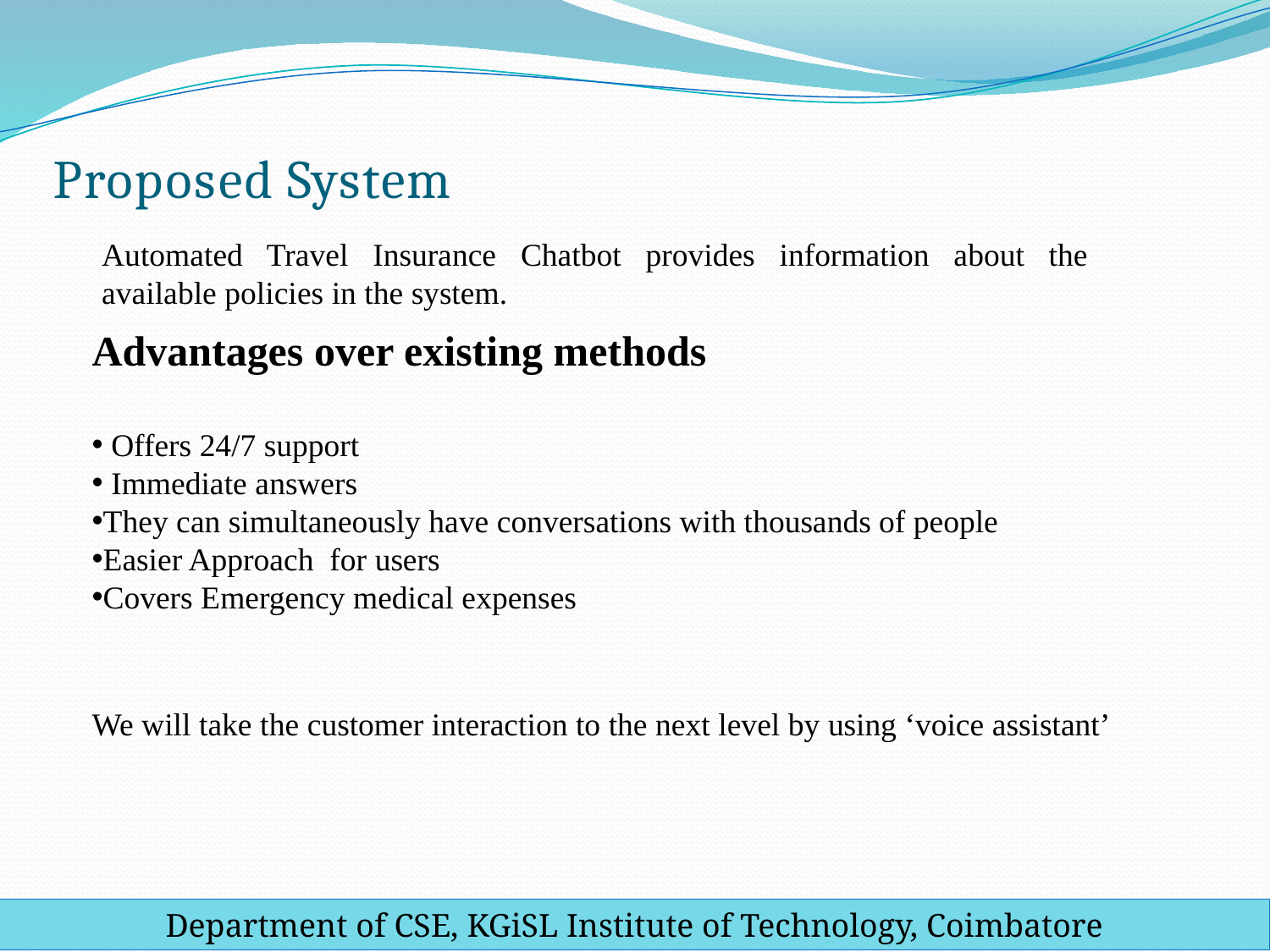

# Proposed System
Automated Travel Insurance Chatbot provides information about the available policies in the system.
Advantages over existing methods

 Offers 24/7 support
 Immediate answers
They can simultaneously have conversations with thousands of people
Easier Approach  for users
Covers Emergency medical expenses

We will take the customer interaction to the next level by using ‘voice assistant’

Department of CSE, KGiSL Institute of Technology, Coimbatore